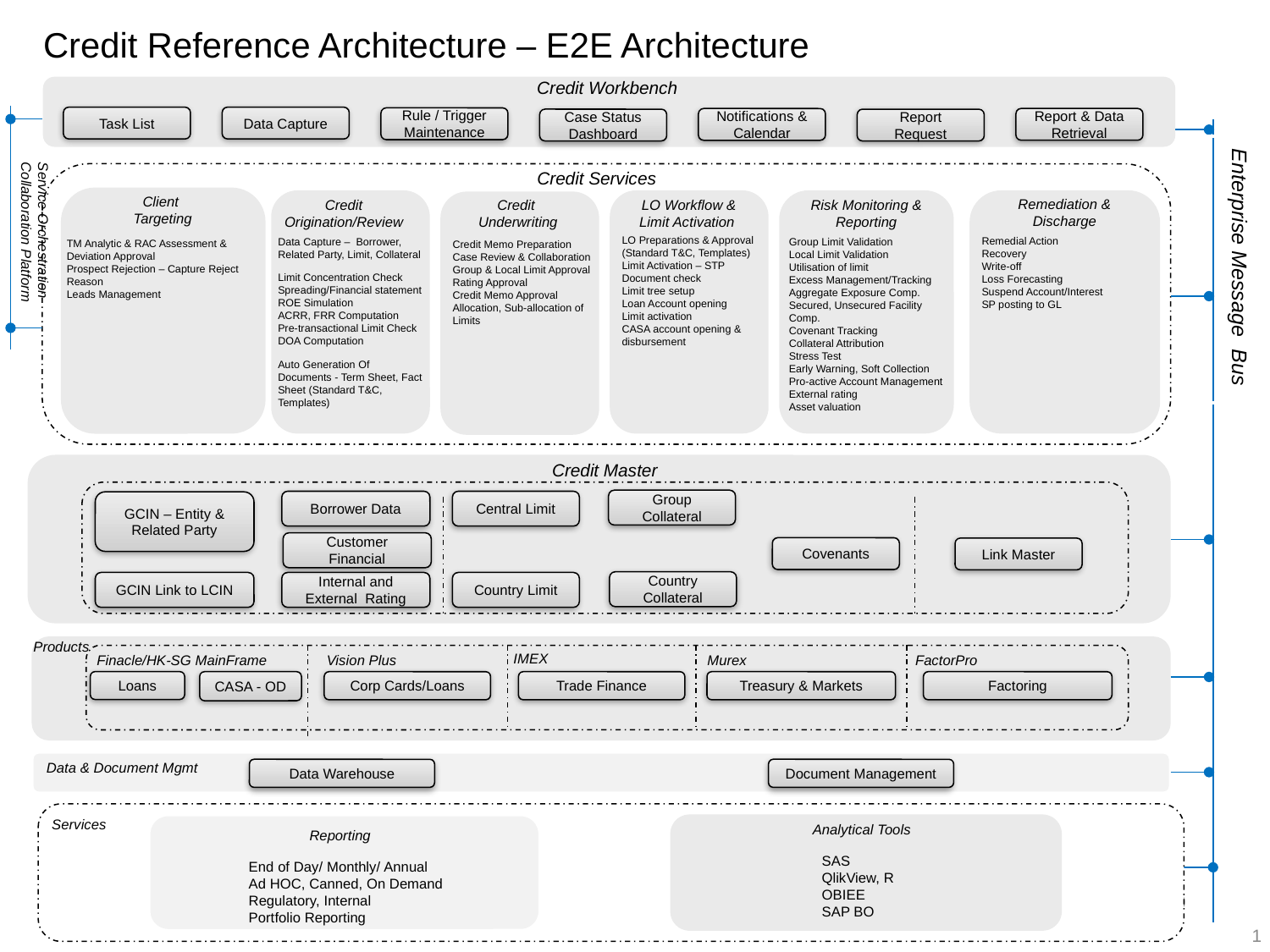

Credit Reference Architecture – E2E Architecture
Credit Workbench

Data Capture
Task List
Rule / Trigger Maintenance
Report & Data Retrieval
Notifications & Calendar
Case Status Dashboard
Report Request
Enterprise Message  Bus
Service Orchestration
Collaboration Platform
Credit Services

Client
Targeting

Remediation &
Discharge
Credit
Origination/Review

Credit
Underwriting
 Risk Monitoring &
 Reporting

LO Workflow &
Limit Activation

LO Preparations & Approval (Standard T&C, Templates)
Limit Activation – STP
Document check
Limit tree setup
Loan Account opening
Limit activation
CASA account opening & disbursement

Remedial Action
Recovery
Write-off
Loss Forecasting
Suspend Account/Interest
SP posting to GL

Group Limit Validation
Local Limit Validation
Utilisation of limit
Excess Management/Tracking
Aggregate Exposure Comp.
Secured, Unsecured Facility Comp.
Covenant Tracking
Collateral Attribution
Stress Test
Early Warning, Soft Collection
Pro-active Account Management
External rating
Asset valuation

Data Capture –  Borrower, Related Party, Limit, Collateral

Limit Concentration Check
Spreading/Financial statement
ROE Simulation
ACRR, FRR Computation
Pre-transactional Limit Check
DOA Computation

Auto Generation Of  Documents - Term Sheet, Fact Sheet (Standard T&C, Templates)

TM Analytic & RAC Assessment & Deviation Approval
Prospect Rejection – Capture Reject
Reason
Leads Management
Credit Memo Preparation
Case Review & Collaboration
Group & Local Limit Approval
Rating Approval
Credit Memo Approval
Allocation, Sub-allocation of Limits
Credit Master

Group Collateral
Borrower Data
 Central Limit
GCIN – Entity & Related Party
Customer Financial
Covenants
Link Master
Country Collateral
GCIN Link to LCIN
Internal and External  Rating
Country Limit
Products

IMEX
Finacle/HK-SG MainFrame

Vision Plus
Murex
FactorPro
Loans
Corp Cards/Loans
Trade Finance
Treasury & Markets
Factoring
CASA - OD

Data & Document Mgmt
Data Warehouse
Document Management

Services

Analytical Tools
Reporting
SAS
QlikView, R
OBIEE
SAP BO
End of Day/ Monthly/ Annual
Ad HOC, Canned, On Demand
Regulatory, Internal
Portfolio Reporting
1